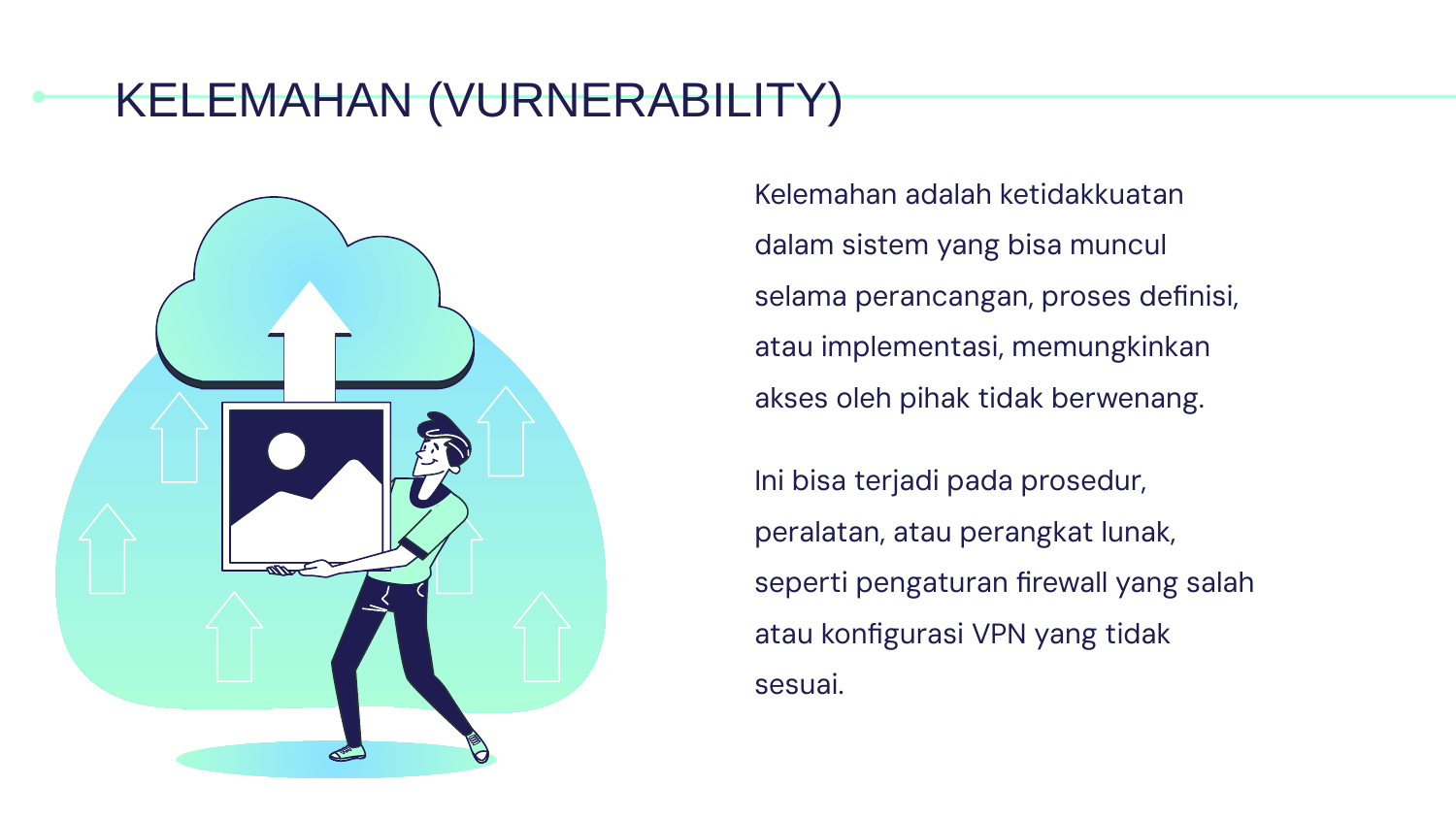

# KELEMAHAN (VURNERABILITY)
Kelemahan adalah ketidakkuatan dalam sistem yang bisa muncul selama perancangan, proses definisi, atau implementasi, memungkinkan akses oleh pihak tidak berwenang.
Ini bisa terjadi pada prosedur, peralatan, atau perangkat lunak, seperti pengaturan firewall yang salah atau konfigurasi VPN yang tidak sesuai.